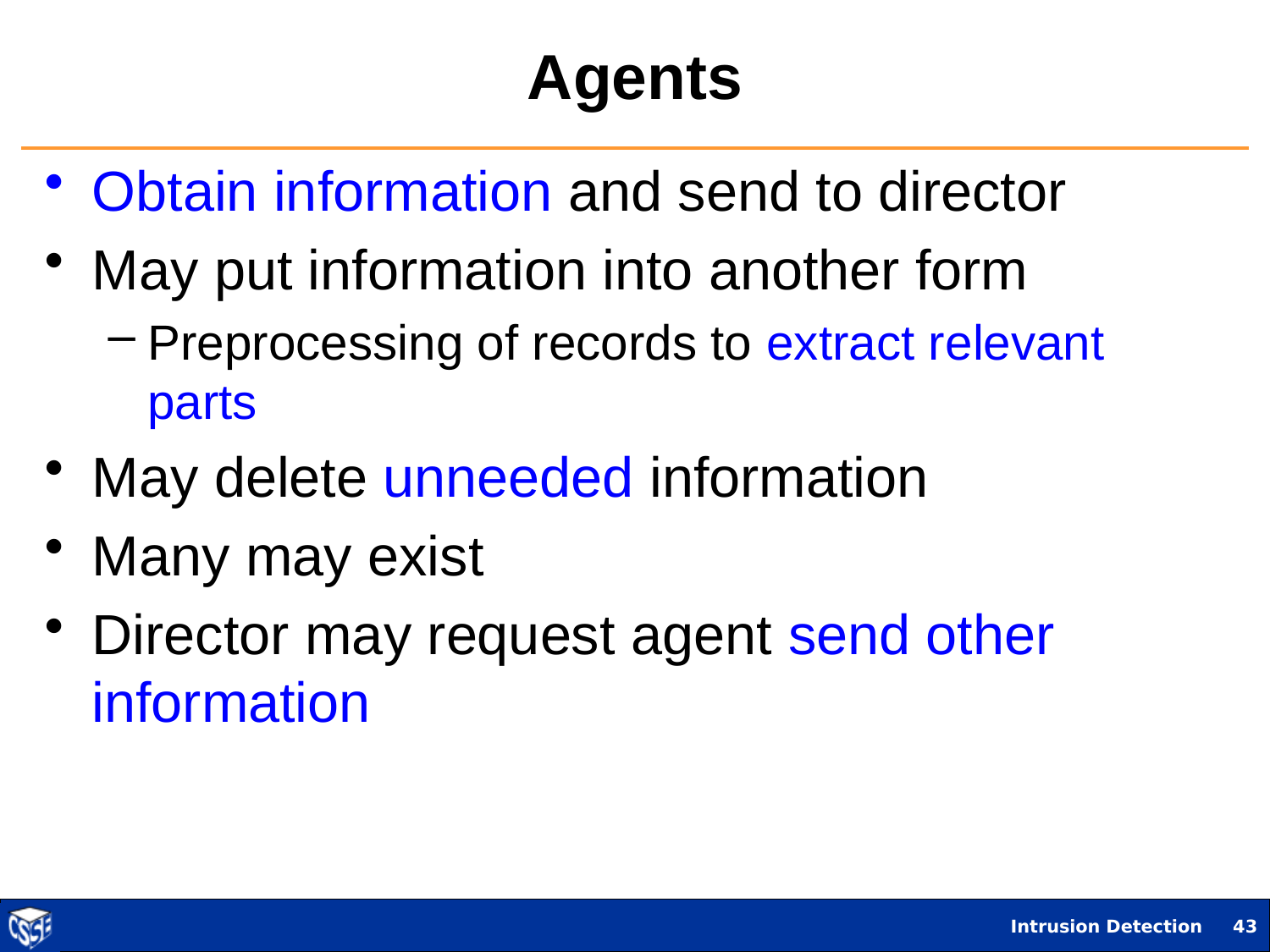

# Agents
Obtain information and send to director
May put information into another form
Preprocessing of records to extract relevant parts
May delete unneeded information
Many may exist
Director may request agent send other information